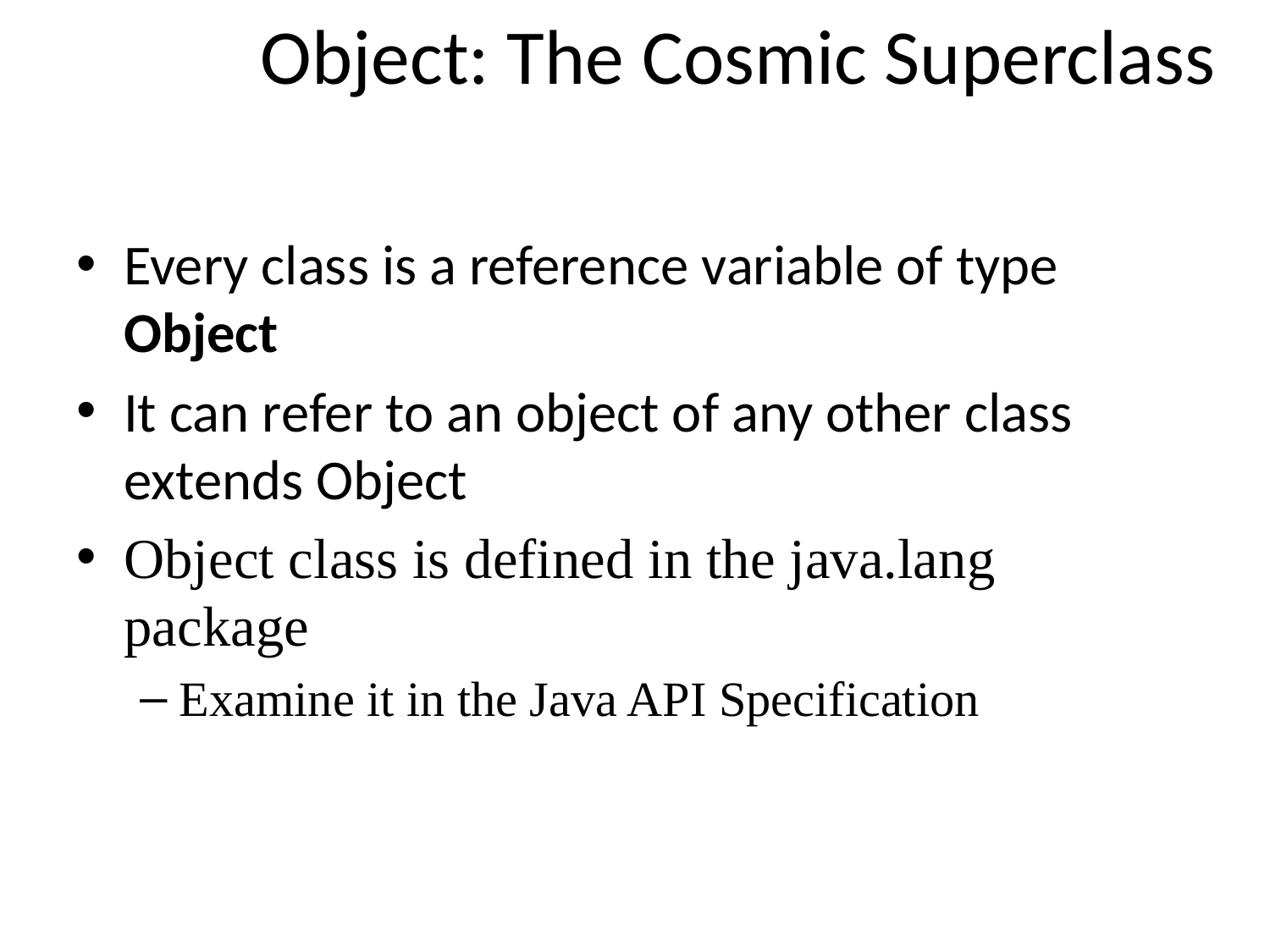

# Object: The Cosmic Superclass
Every class is a reference variable of type Object
It can refer to an object of any other class extends Object
Object class is defined in the java.lang package
Examine it in the Java API Specification